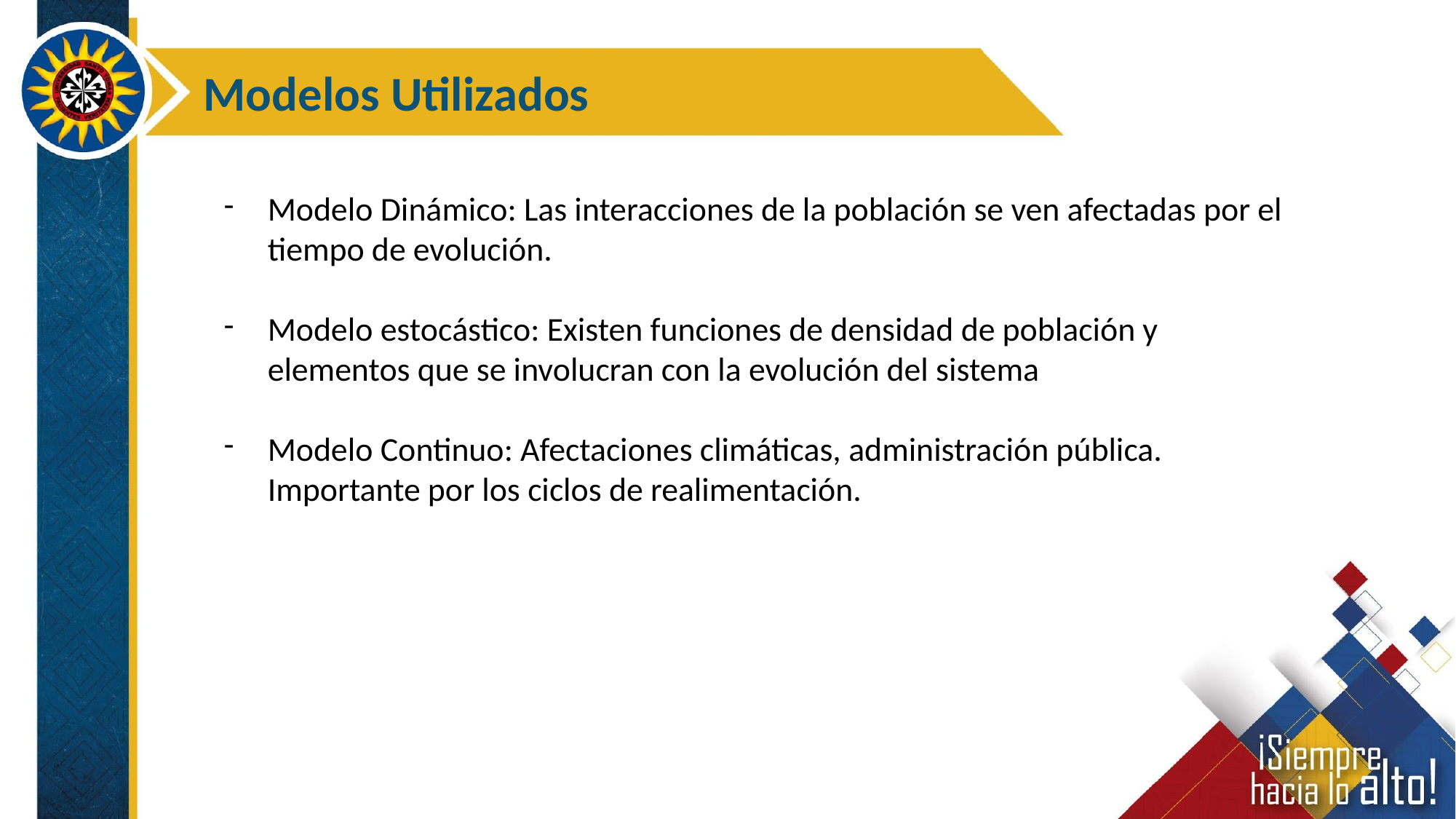

Modelos Utilizados
Modelo Dinámico: Las interacciones de la población se ven afectadas por el tiempo de evolución.

Modelo estocástico: Existen funciones de densidad de población y elementos que se involucran con la evolución del sistema

Modelo Continuo: Afectaciones climáticas, administración pública. Importante por los ciclos de realimentación.